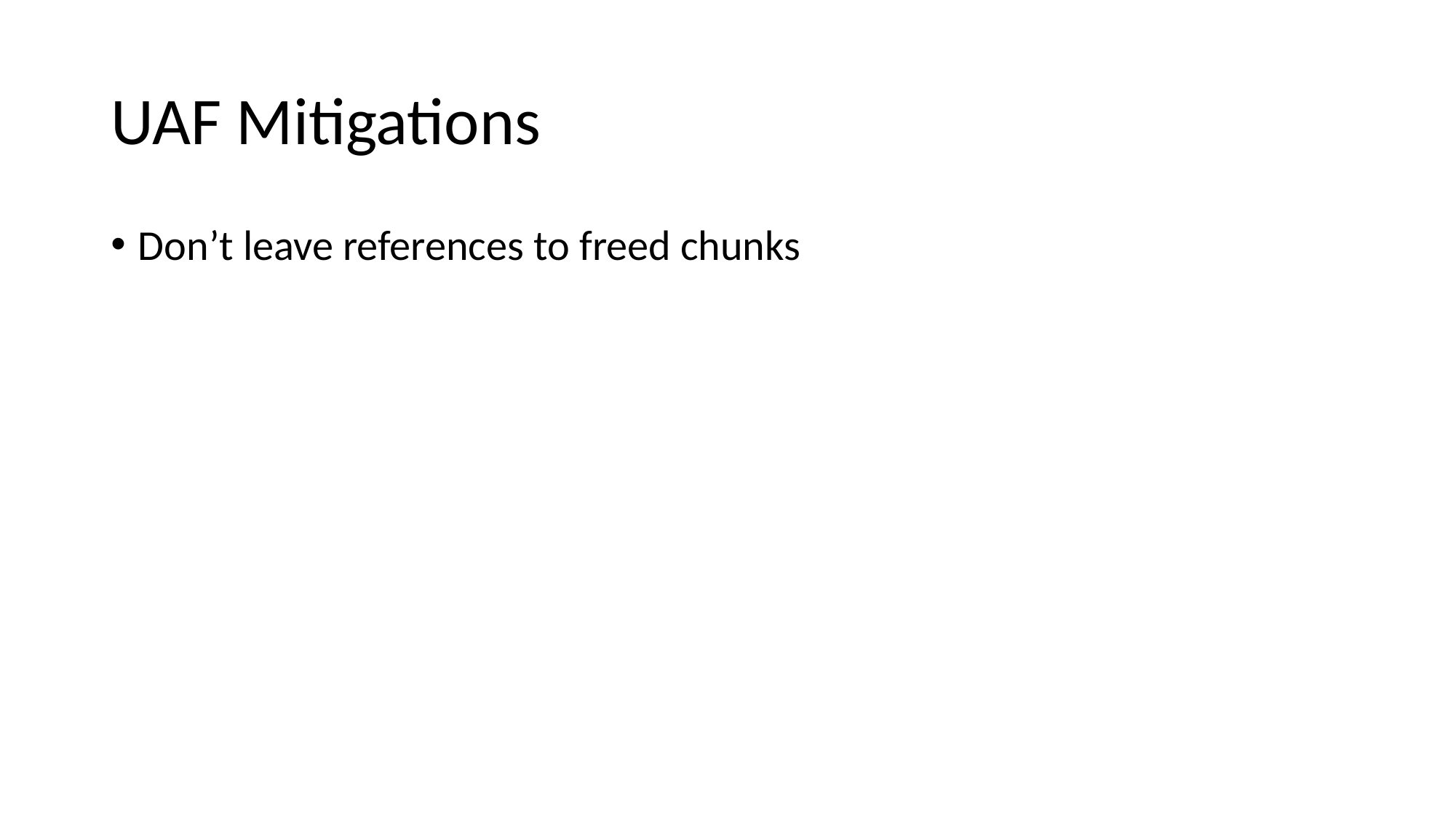

# UAF Mitigations
Don’t leave references to freed chunks